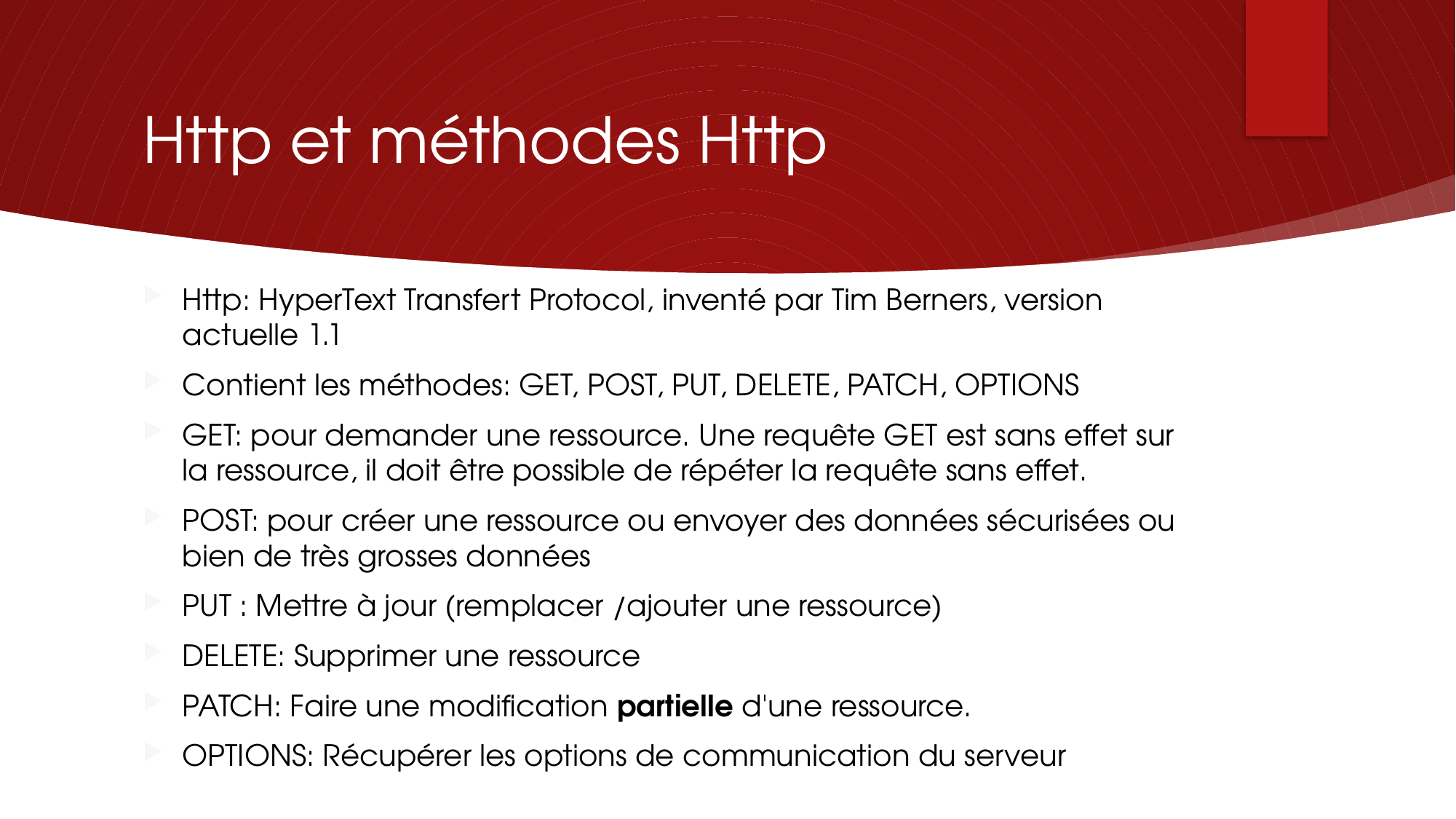

# Http et méthodes Http

Http: HyperText Transfert Protocol, inventé par Tim Berners, version actuelle 1.1
Contient les méthodes: GET, POST, PUT, DELETE, PATCH, OPTIONS
GET: pour demander une ressource. Une requête GET est sans effet sur la ressource, il doit être possible de répéter la requête sans effet.
POST: pour créer une ressource ou envoyer des données sécurisées ou bien de très grosses données
PUT : Mettre à jour (remplacer /ajouter une ressource)
DELETE: Supprimer une ressource
PATCH: Faire une modification partielle d'une ressource.
OPTIONS: Récupérer les options de communication du serveur